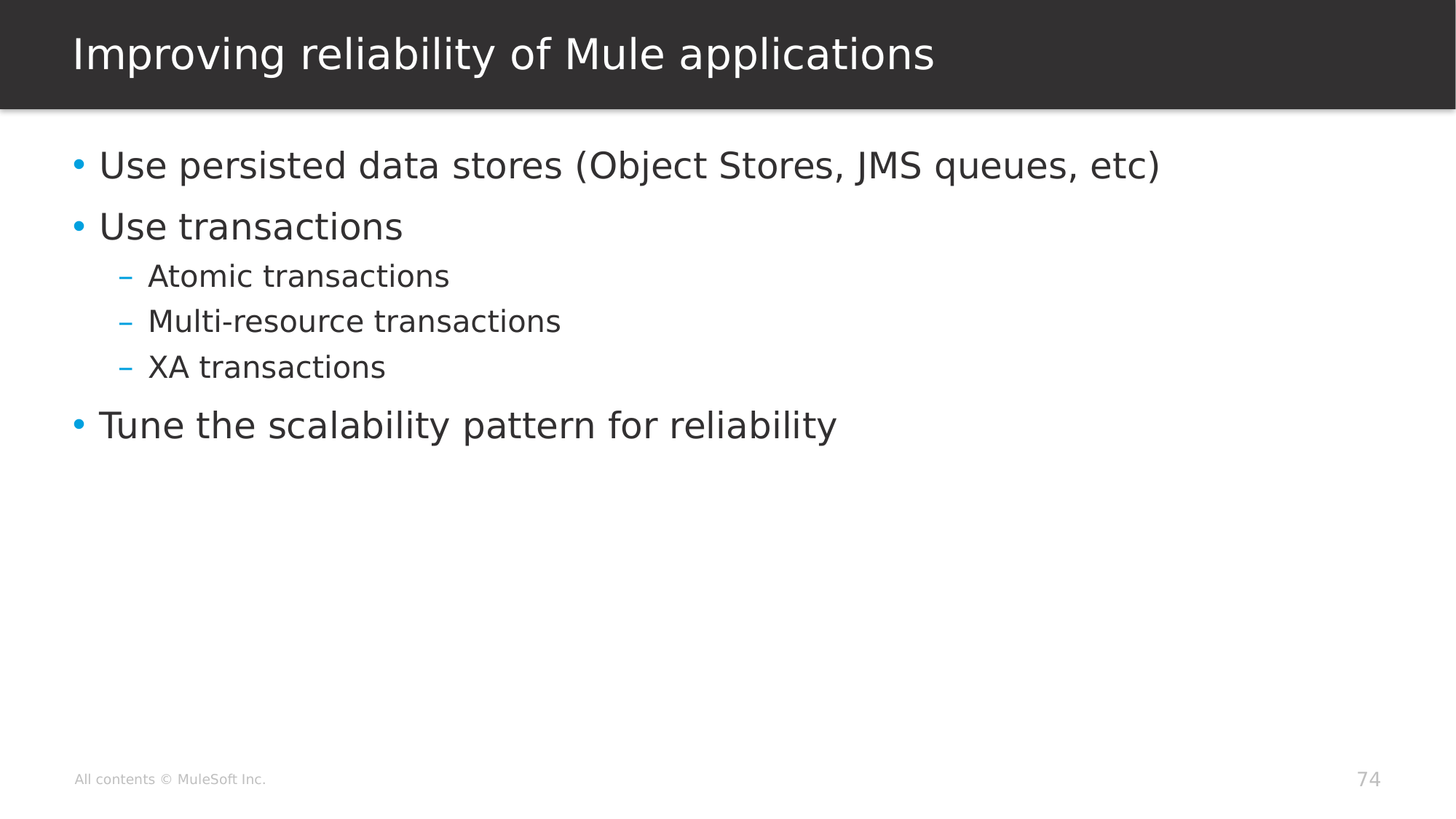

# Improving reliability of Mule applications
Use persisted data stores (Object Stores, JMS queues, etc)
Use transactions
Atomic transactions
Multi-resource transactions
XA transactions
Tune the scalability pattern for reliability

74